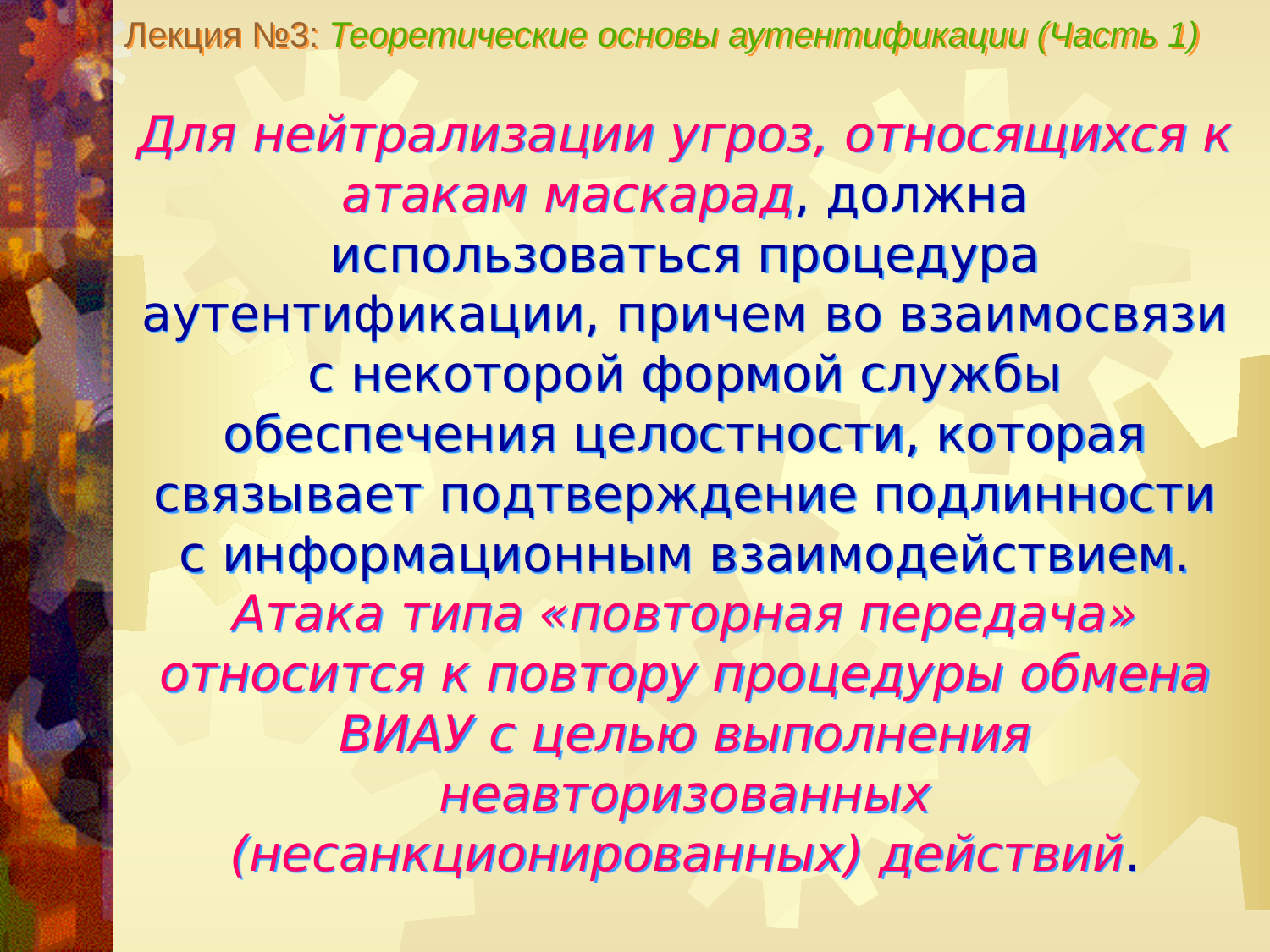

Лекция №3: Теоретические основы аутентификации (Часть 1)
Для нейтрализации угроз, относящихся к атакам маскарад, должна использоваться процедура аутентификации, причем во взаимосвязи с некоторой формой службы обеспечения целостности, которая связывает подтверждение подлинности с информационным взаимодействием.
Атака типа «повторная передача» относится к повтору процедуры обмена ВИАУ с целью выполнения неавторизованных (несанкционированных) действий.